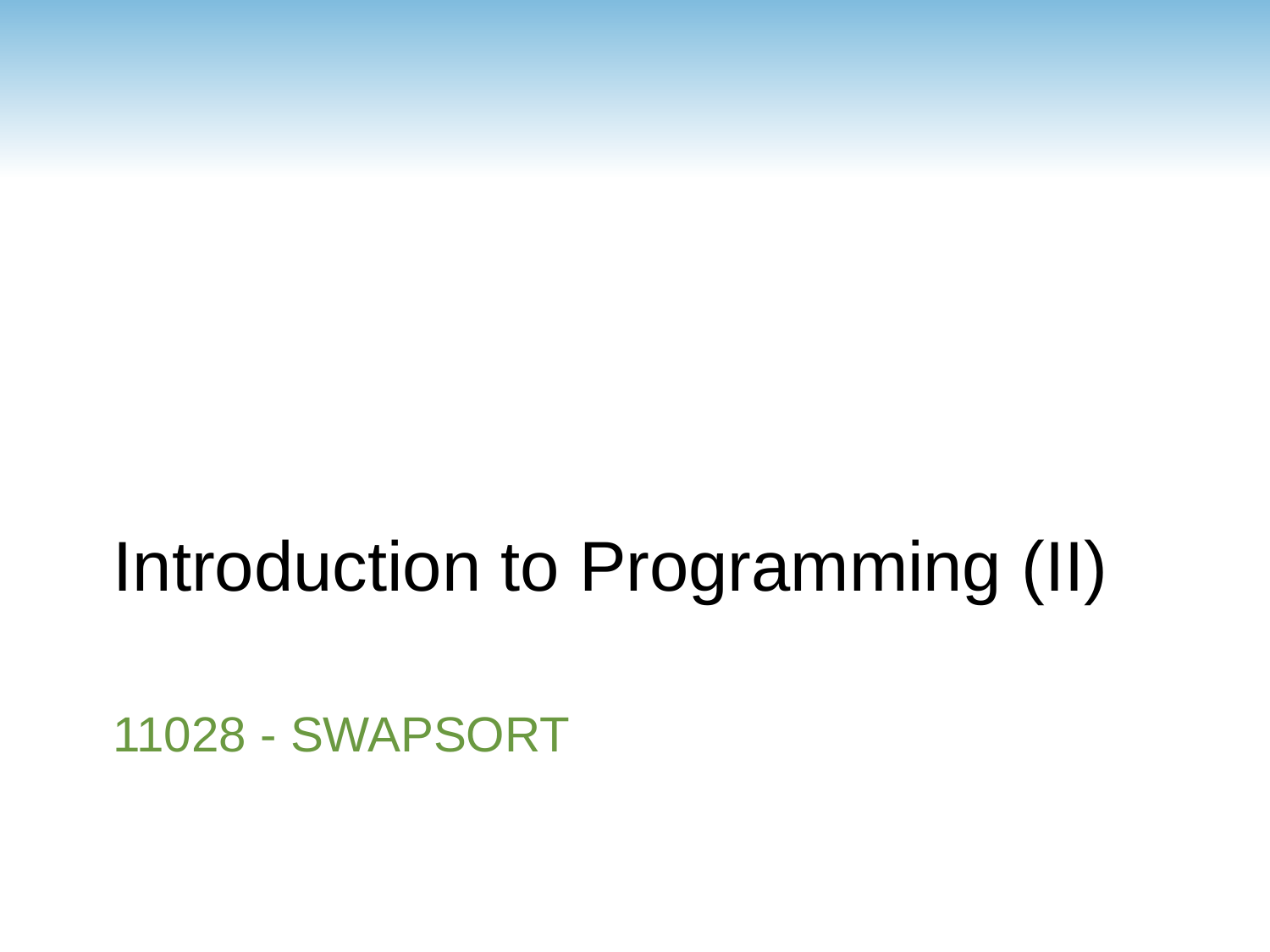

Introduction to Programming (II)
# 11028 - swapsort